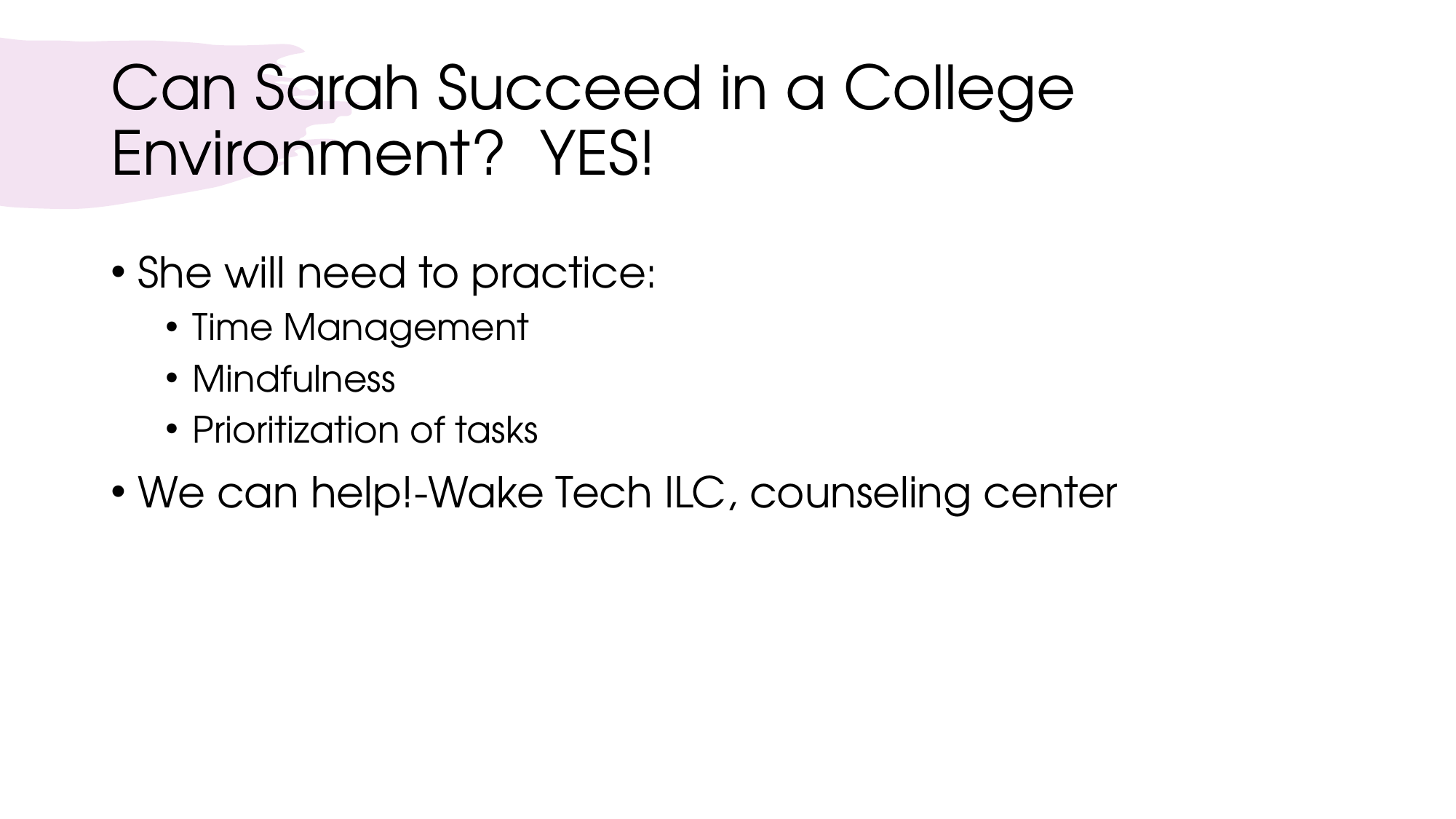

# Can Sarah Succeed in a College Environment?  YES!
She will need to practice:
Time Management
Mindfulness
Prioritization of tasks
We can help!-Wake Tech ILC, counseling center